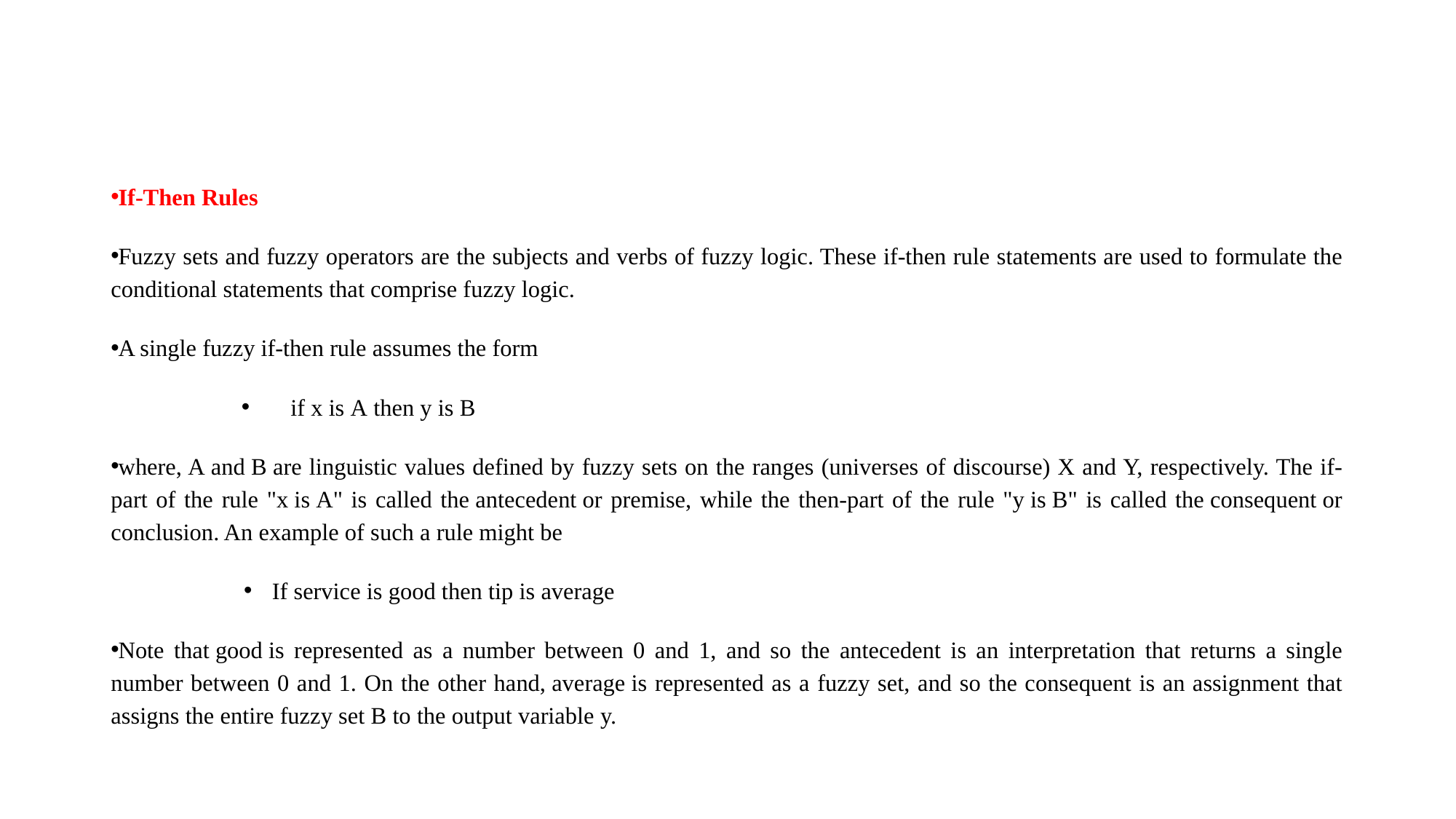

#
If-Then Rules
Fuzzy sets and fuzzy operators are the subjects and verbs of fuzzy logic. These if-then rule statements are used to formulate the conditional statements that comprise fuzzy logic.
A single fuzzy if-then rule assumes the form
if x is A then y is B
where, A and B are linguistic values defined by fuzzy sets on the ranges (universes of discourse) X and Y, respectively. The if-part of the rule "x is A" is called the antecedent or premise, while the then-part of the rule "y is B" is called the consequent or conclusion. An example of such a rule might be
If service is good then tip is average
Note that good is represented as a number between 0 and 1, and so the antecedent is an interpretation that returns a single number between 0 and 1. On the other hand, average is represented as a fuzzy set, and so the consequent is an assignment that assigns the entire fuzzy set B to the output variable y.